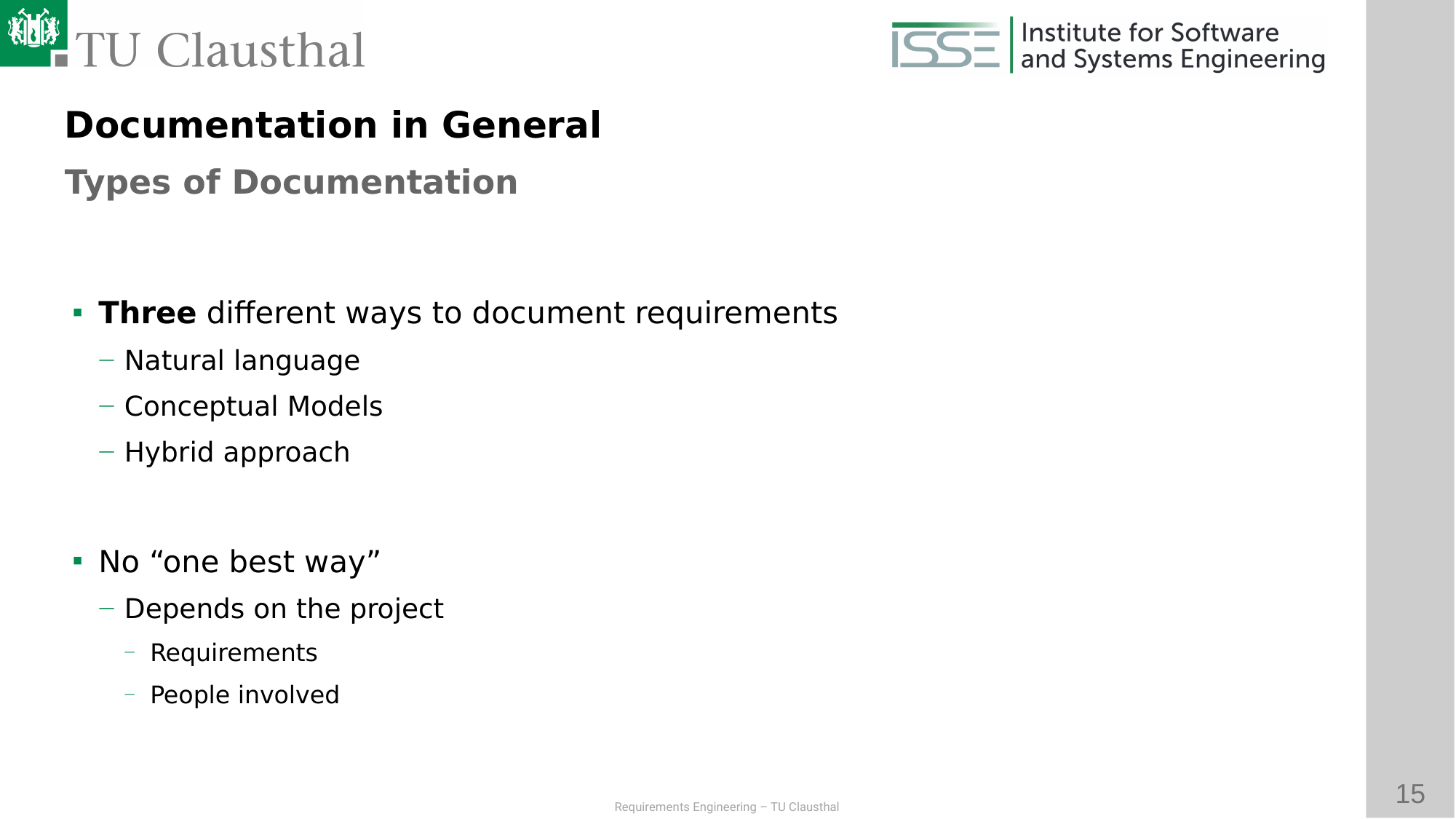

Documentation in General
Types of Documentation

# Three different ways to document requirements
Natural language
Conceptual Models
Hybrid approach

No “one best way”
Depends on the project
Requirements
People involved